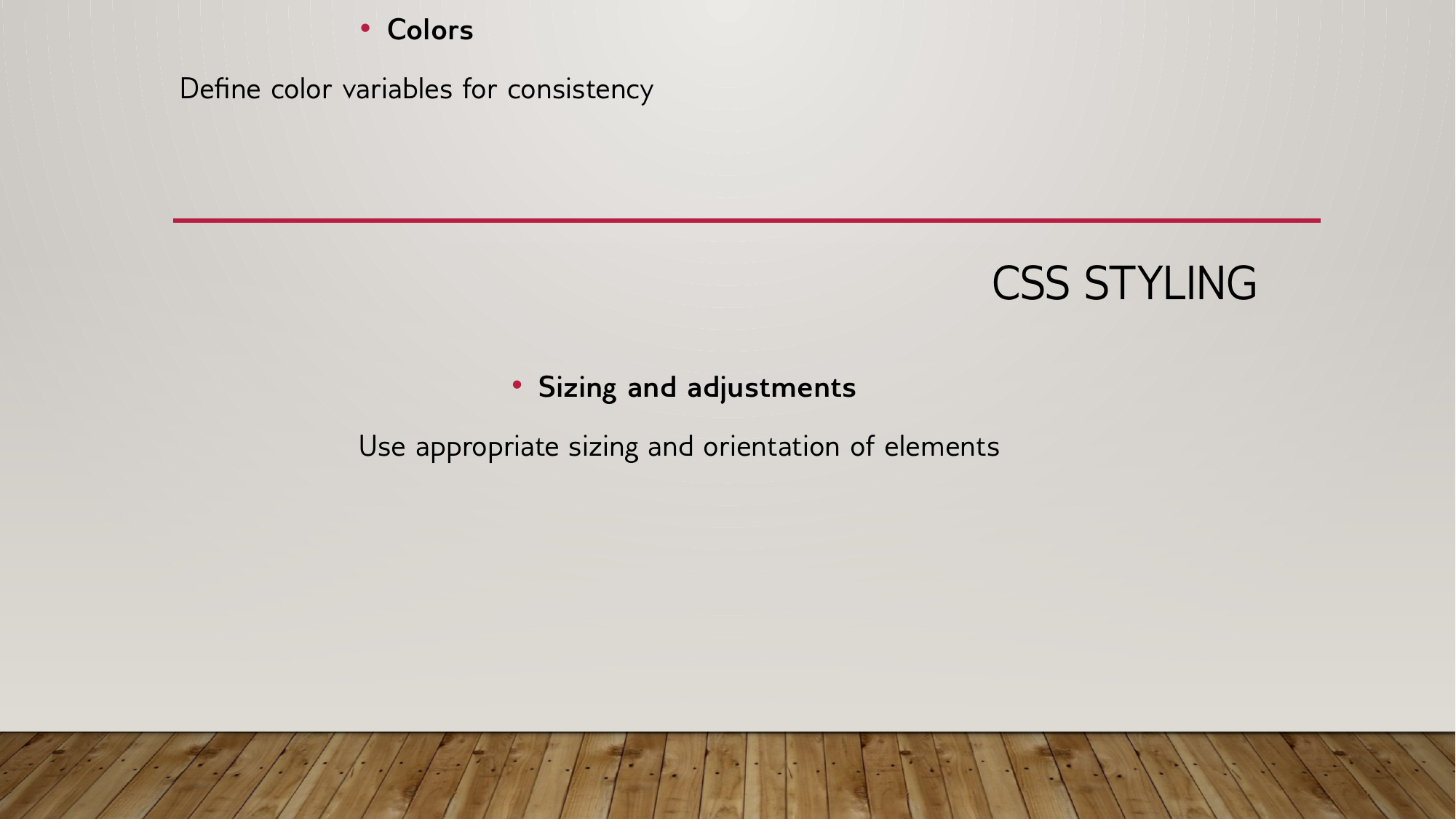

Colors
Define color variables for consistency
# Css styling
Sizing and adjustments
Use appropriate sizing and orientation of elements